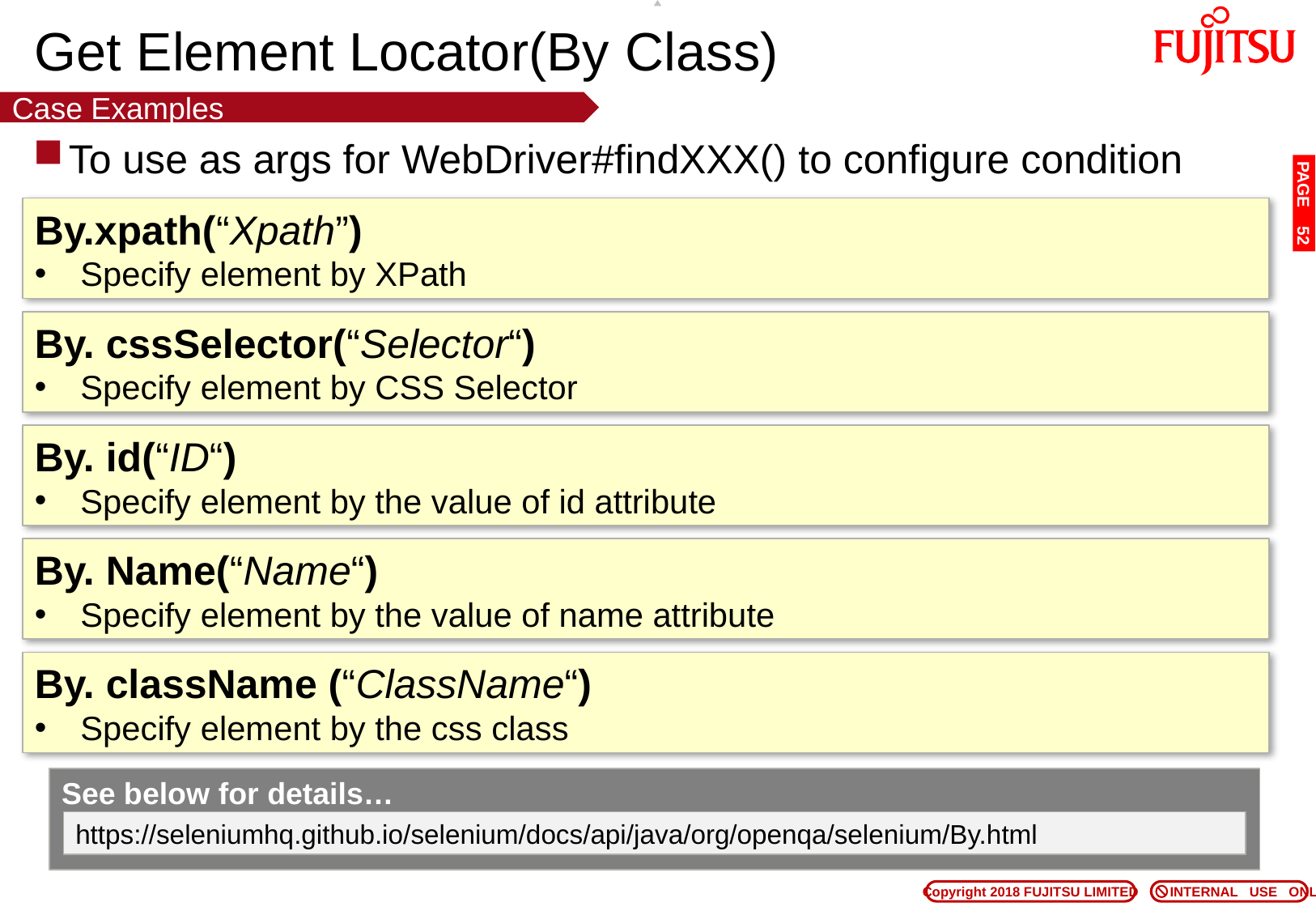

# Get Element Locator(By Class)
Case Examples
To use as args for WebDriver#findXXX() to configure condition

PAGE    52
By.xpath(“Xpath”)
Specify element by XPath
By. cssSelector(“Selector“)
Specify element by CSS Selector
By. id(“ID“)
Specify element by the value of id attribute
By. Name(“Name“)
Specify element by the value of name attribute
By. className (“ClassName“)
Specify element by the css class
See below for details…
https://seleniumhq.github.io/selenium/docs/api/java/org/openqa/selenium/By.html